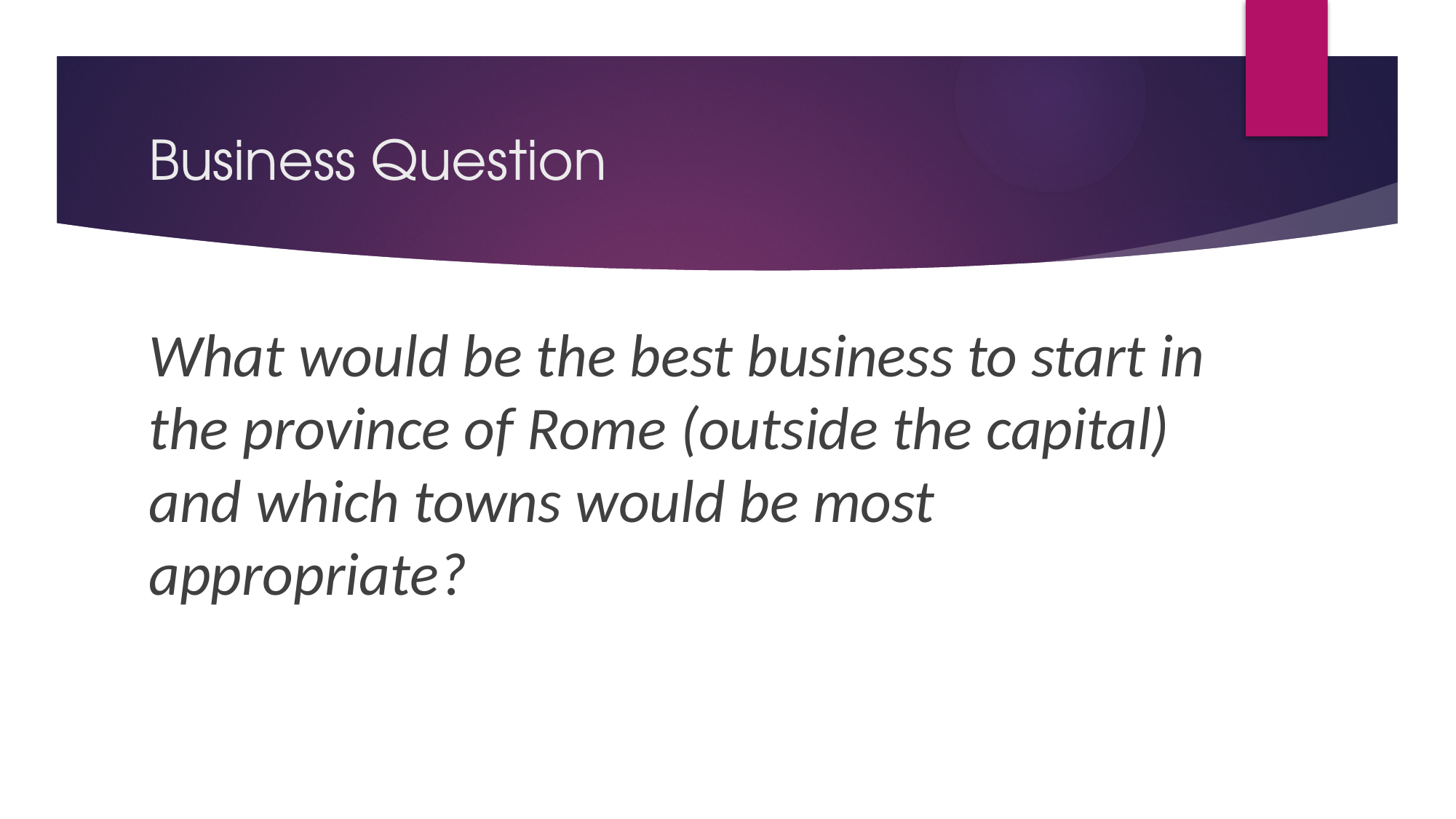

# Business Question
What would be the best business to start in the province of Rome (outside the capital) and which towns would be most appropriate?